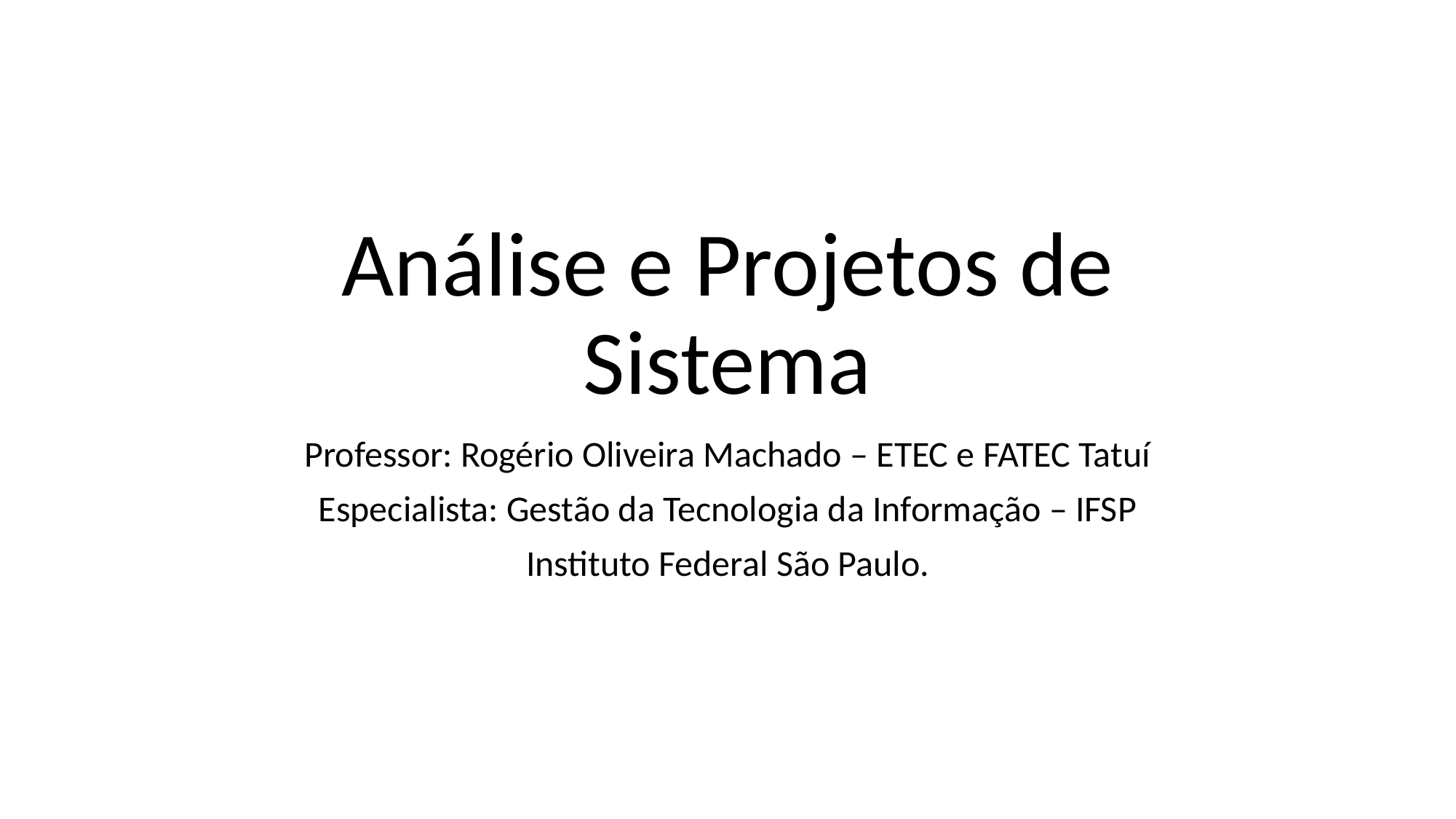

# Análise e Projetos de Sistema
Professor: Rogério Oliveira Machado – ETEC e FATEC Tatuí
Especialista: Gestão da Tecnologia da Informação – IFSP
Instituto Federal São Paulo.